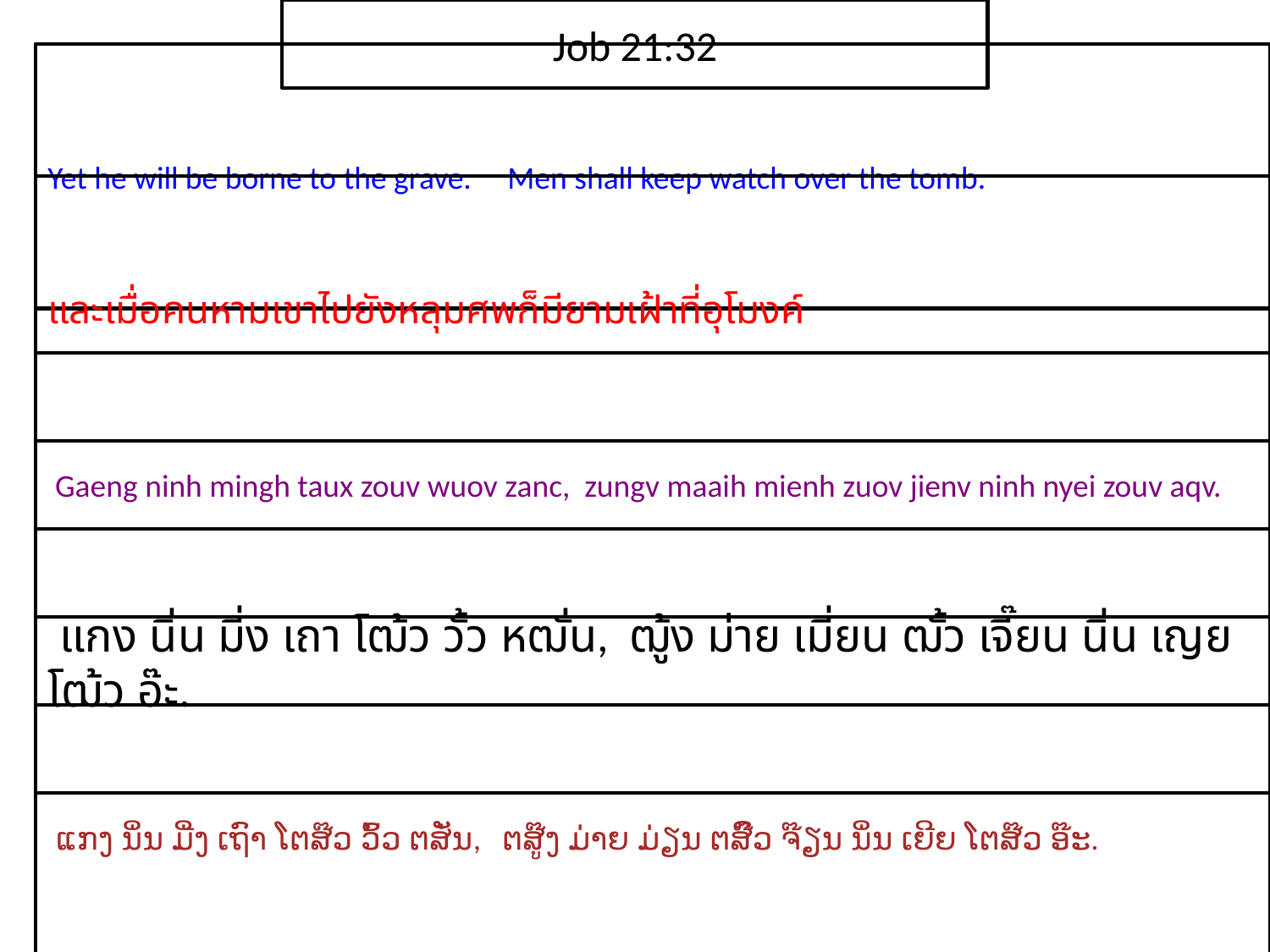

Job 21:32
Yet he will be borne to the grave.     Men shall keep watch over the tomb.
และ​เมื่อ​คน​หาม​เขา​ไป​ยัง​หลุม​ศพ​ก็​มี​ยาม​เฝ้า​ที่​อุโมงค์
 Gaeng ninh mingh taux zouv wuov zanc,  zungv maaih mienh zuov jienv ninh nyei zouv aqv.
 แกง นิ่น มี่ง เถา โฒ้ว วั้ว หฒั่น,  ฒู้ง ม่าย เมี่ยน ฒั้ว เจี๊ยน นิ่น เญย โฒ้ว อ๊ะ.
 ແກງ ນິ່ນ ມີ່ງ ເຖົາ ໂຕສ໊ວ ວົ້ວ ຕສັ່ນ,   ຕສູ໊ງ ມ່າຍ ມ່ຽນ ຕສົ໊ວ ຈ໊ຽນ ນິ່ນ ເຍີຍ ໂຕສ໊ວ ອ໊ະ.